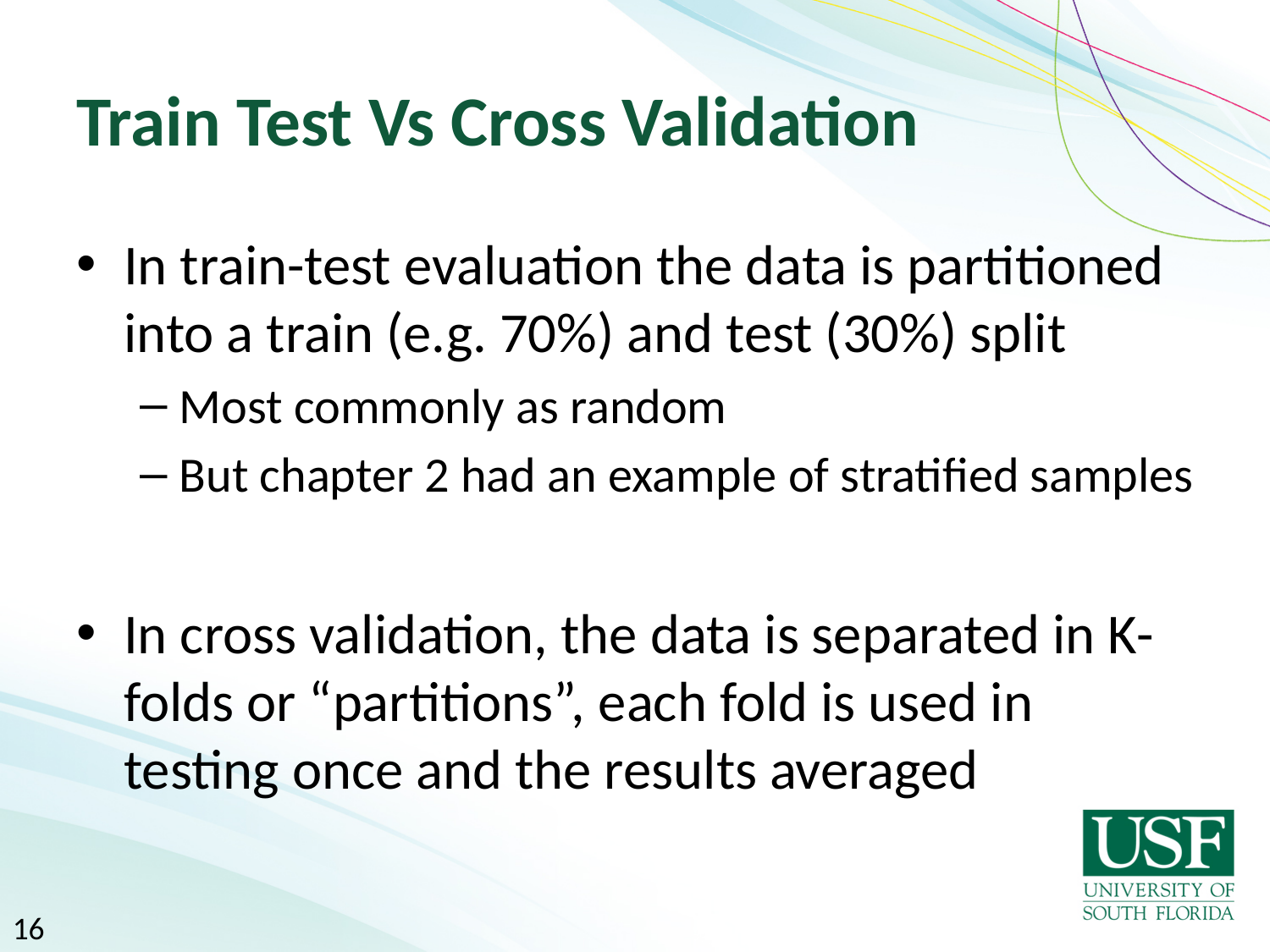

# Train Test Vs Cross Validation
In train-test evaluation the data is partitioned into a train (e.g. 70%) and test (30%) split
Most commonly as random
But chapter 2 had an example of stratified samples

In cross validation, the data is separated in K-folds or “partitions”, each fold is used in testing once and the results averaged
16